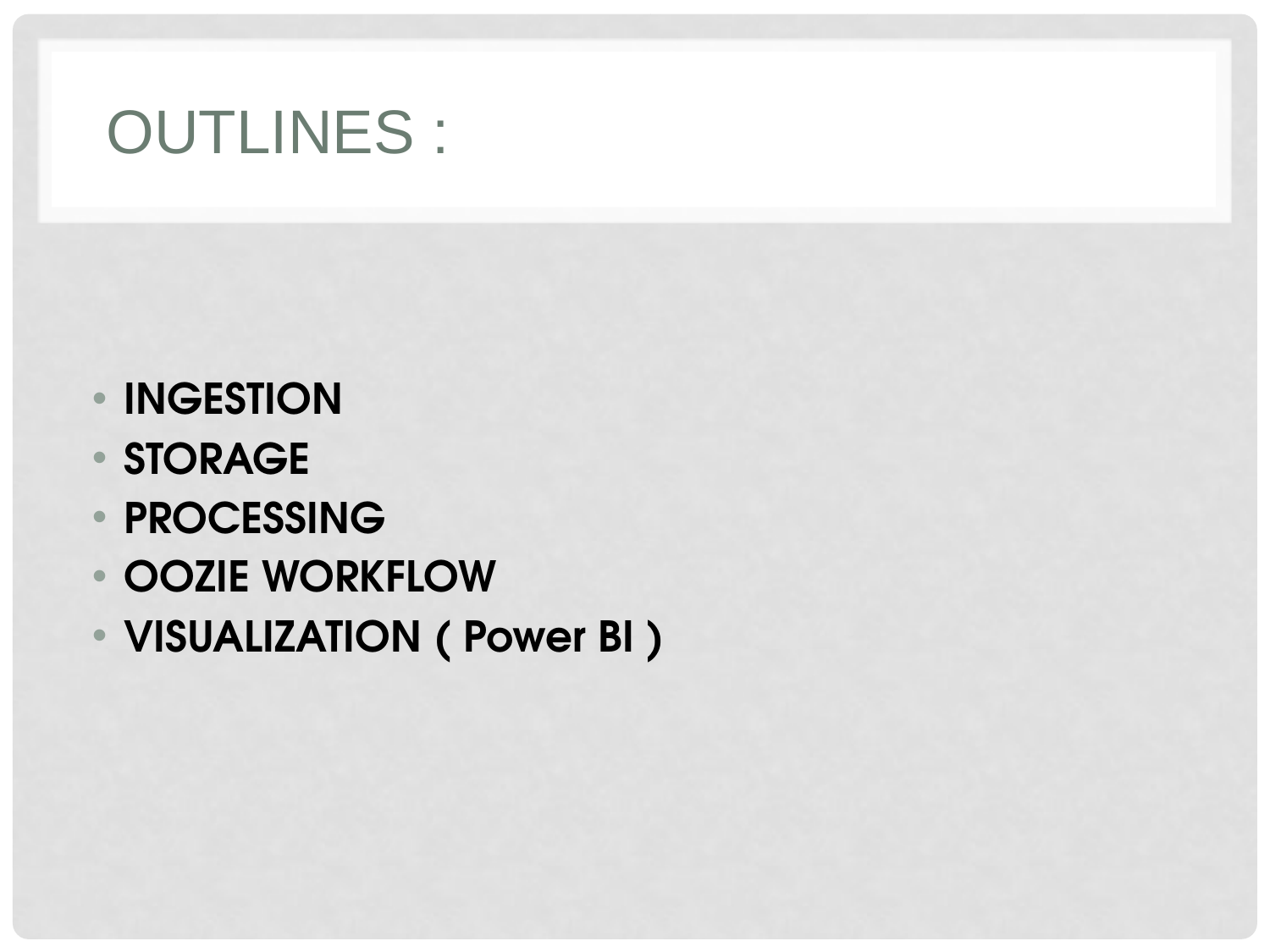

# Outlines :
INGESTION
STORAGE
PROCESSING
OOZIE WORKFLOW
VISUALIZATION ( Power BI )